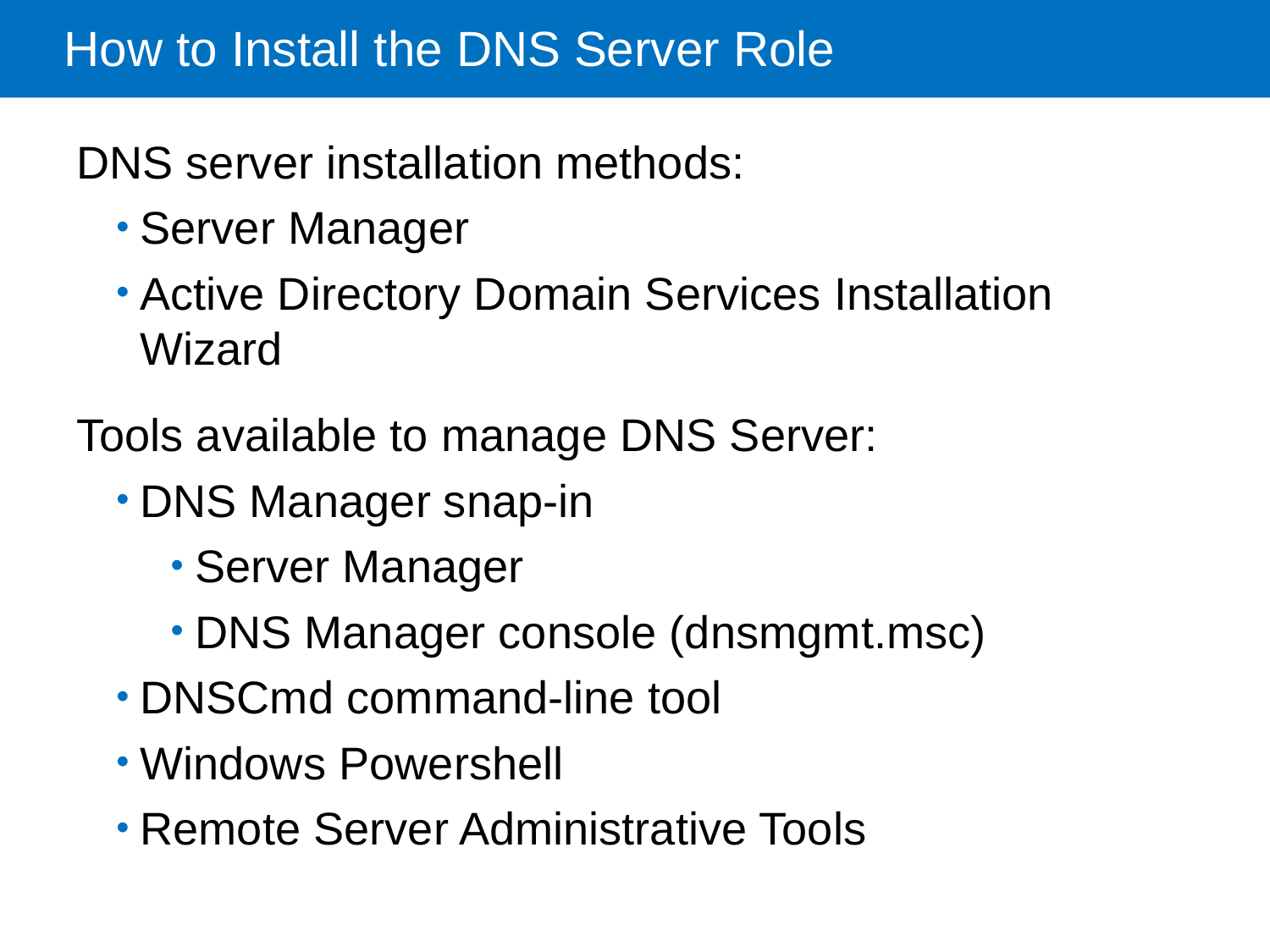

# How to Install the DNS Server Role
DNS server installation methods:
Server Manager
Active Directory Domain Services Installation Wizard
Tools available to manage DNS Server:
DNS Manager snap-in
Server Manager
DNS Manager console (dnsmgmt.msc)
DNSCmd command-line tool
Windows Powershell
Remote Server Administrative Tools